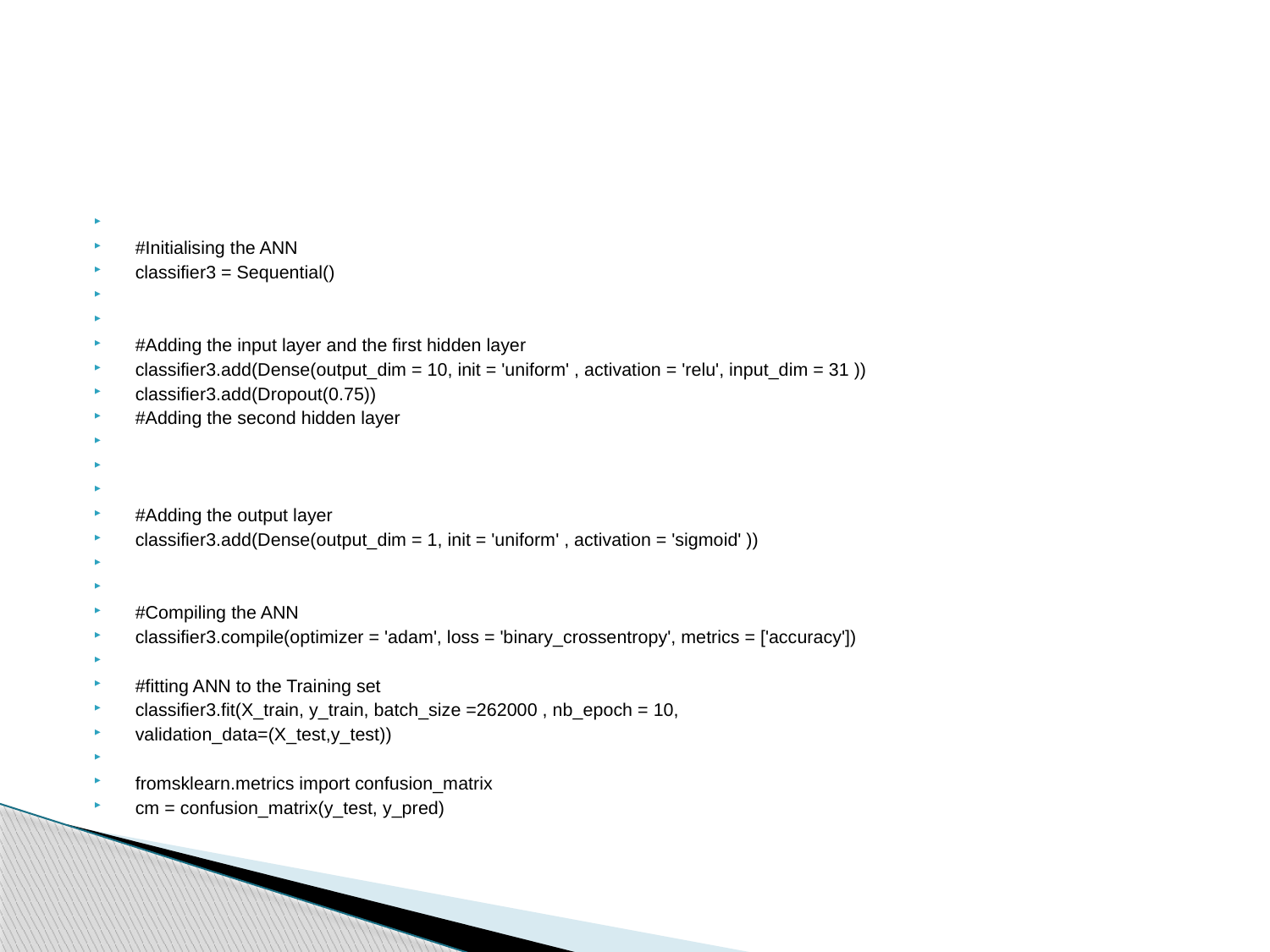

#

#Initialising the ANN
classifier3 = Sequential()

#Adding the input layer and the first hidden layer
classifier3.add(Dense(output_dim = 10, init = 'uniform' , activation = 'relu', input_dim = 31 ))
classifier3.add(Dropout(0.75))
#Adding the second hidden layer

#Adding the output layer
classifier3.add(Dense(output_dim = 1, init = 'uniform' , activation = 'sigmoid' ))

#Compiling the ANN
classifier3.compile(optimizer = 'adam', loss = 'binary_crossentropy', metrics = ['accuracy'])

#fitting ANN to the Training set
classifier3.fit(X_train, y_train, batch_size =262000 , nb_epoch = 10,
validation_data=(X_test,y_test))

fromsklearn.metrics import confusion_matrix
cm = confusion_matrix(y_test, y_pred)